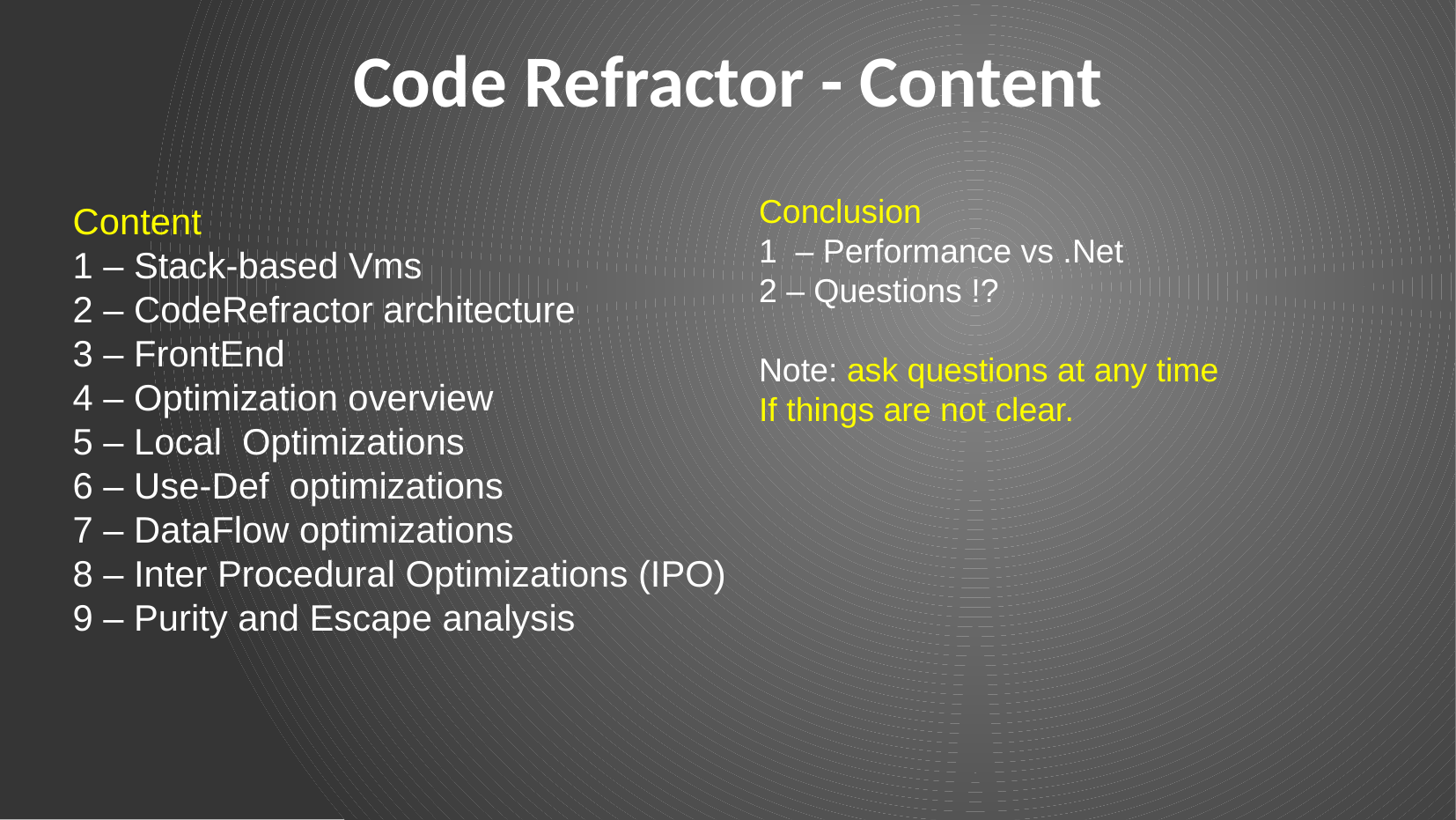

Code Refractor - Content
Conclusion
1  – Performance vs .Net
2 – Questions !?

Note: ask questions at any time
If things are not clear.
Content
1 – Stack-based Vms
2 – CodeRefractor architecture
3 – FrontEnd
4 – Optimization overview
5 – Local  Optimizations
6 – Use-Def  optimizations
7 – DataFlow optimizations
8 – Inter Procedural Optimizations (IPO)
9 – Purity and Escape analysis